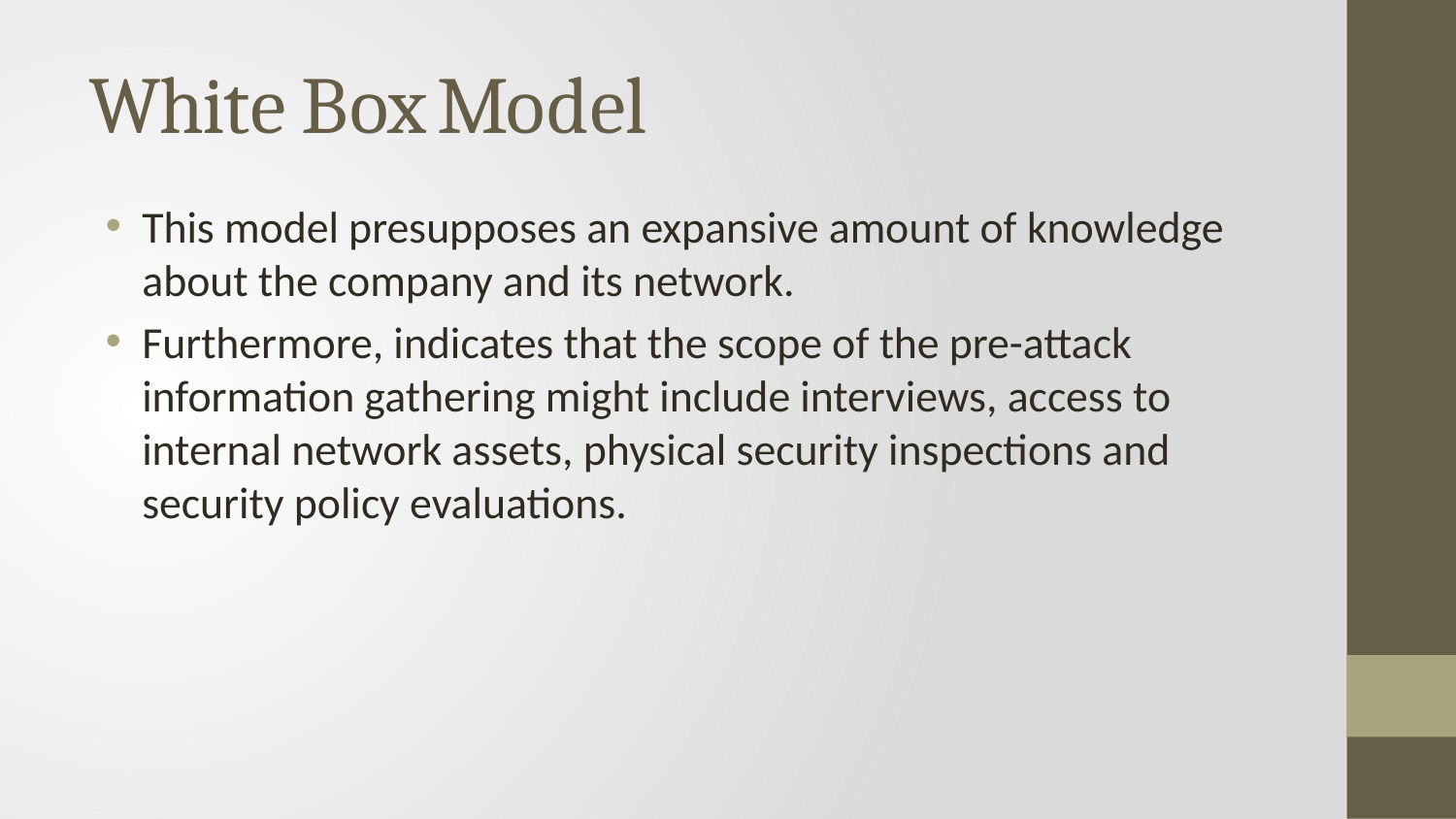

# White Box Model
This model presupposes an expansive amount of knowledge about the company and its network.
Furthermore, indicates that the scope of the pre-attack information gathering might include interviews, access to internal network assets, physical security inspections and security policy evaluations.